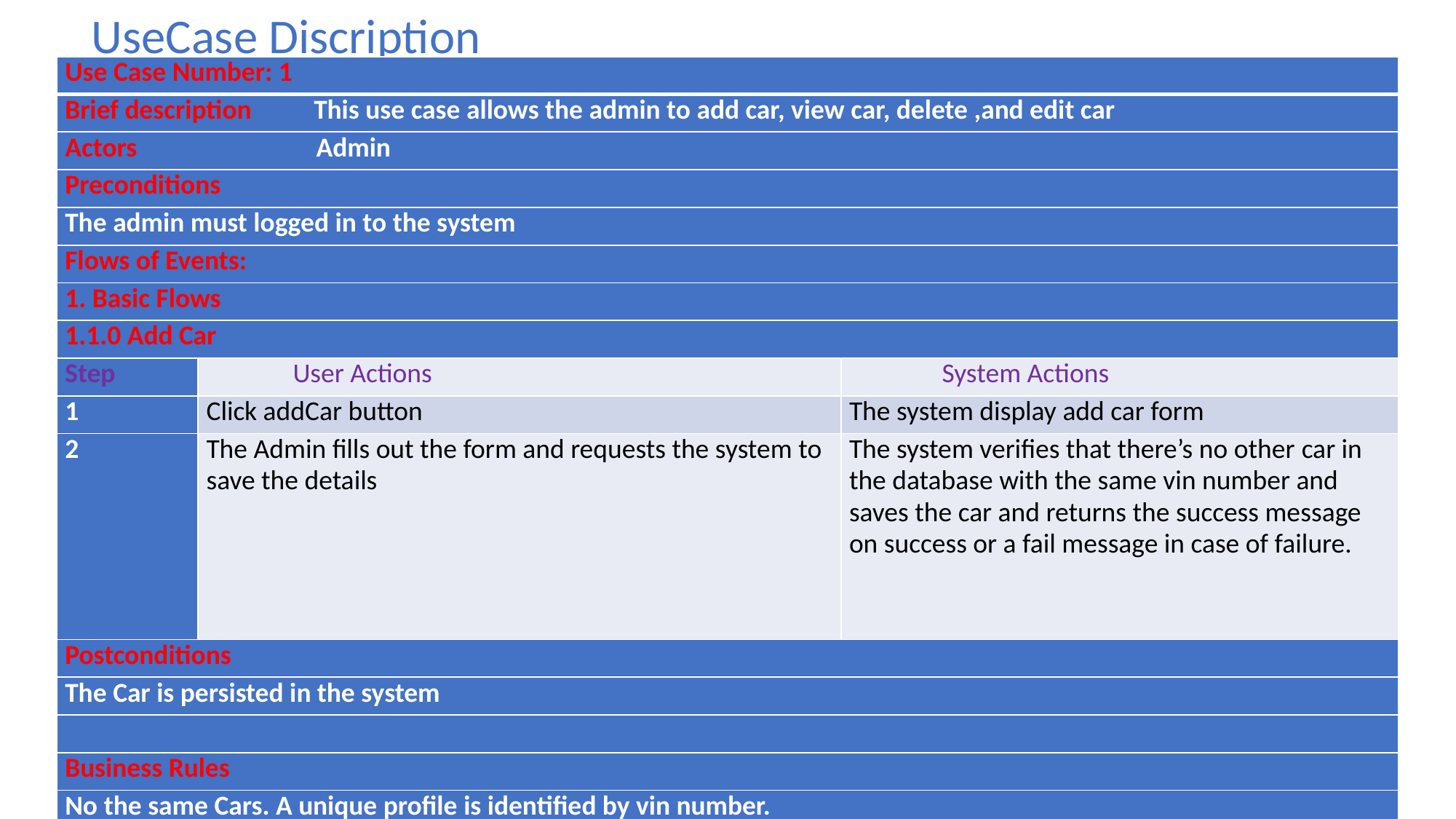

UseCase Discription
| Use Case Number: 1 |  |  |
| --- | --- | --- |
| Brief description This use case allows the admin to add car, view car, delete ,and edit car |  |  |
| Actors Admin |  |  |
| Preconditions |  |  |
| The admin must logged in to the system |  |  |
| Flows of Events: |  |  |
| 1. Basic Flows |  |  |
| 1.1.0 Add Car |  |  |
| Step | User Actions | System Actions |
| 1 | Click addCar button | The system display add car form |
| 2 | The Admin fills out the form and requests the system to save the details | The system verifies that there’s no other car in the database with the same vin number and saves the car and returns the success message on success or a fail message in case of failure. |
| Postconditions |  |  |
| The Car is persisted in the system |  |  |
|  |  |  |
| Business Rules |  |  |
| No the same Cars. A unique profile is identified by vin number. |  |  |